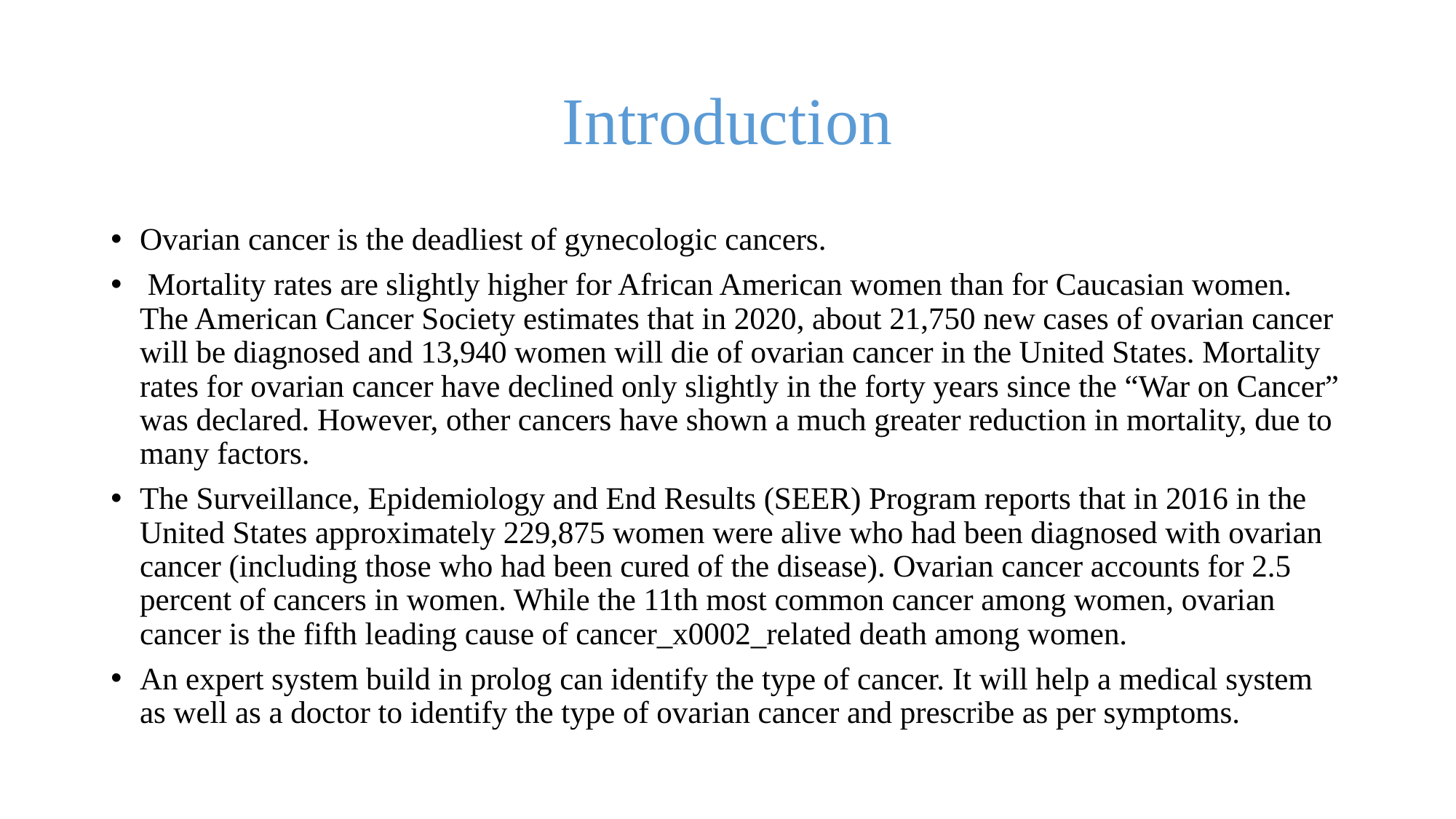

# Introduction
Ovarian cancer is the deadliest of gynecologic cancers.
 Mortality rates are slightly higher for African American women than for Caucasian women. The American Cancer Society estimates that in 2020, about 21,750 new cases of ovarian cancer will be diagnosed and 13,940 women will die of ovarian cancer in the United States. Mortality rates for ovarian cancer have declined only slightly in the forty years since the “War on Cancer” was declared. However, other cancers have shown a much greater reduction in mortality, due to many factors.
The Surveillance, Epidemiology and End Results (SEER) Program reports that in 2016 in the United States approximately 229,875 women were alive who had been diagnosed with ovarian cancer (including those who had been cured of the disease). Ovarian cancer accounts for 2.5 percent of cancers in women. While the 11th most common cancer among women, ovarian cancer is the fifth leading cause of cancer_x0002_related death among women.
An expert system build in prolog can identify the type of cancer. It will help a medical system as well as a doctor to identify the type of ovarian cancer and prescribe as per symptoms.